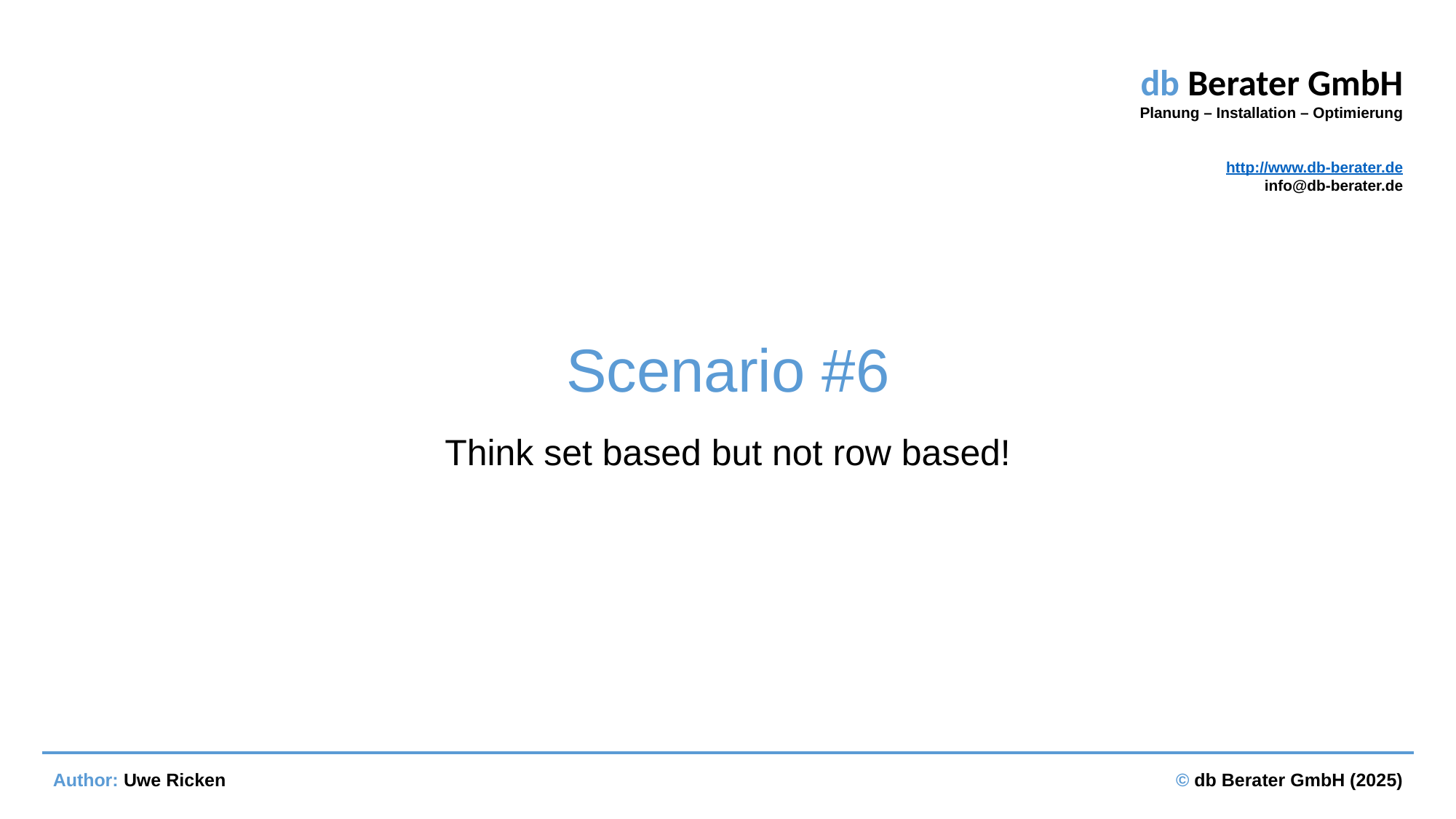

# Scenario #6
Think set based but not row based!